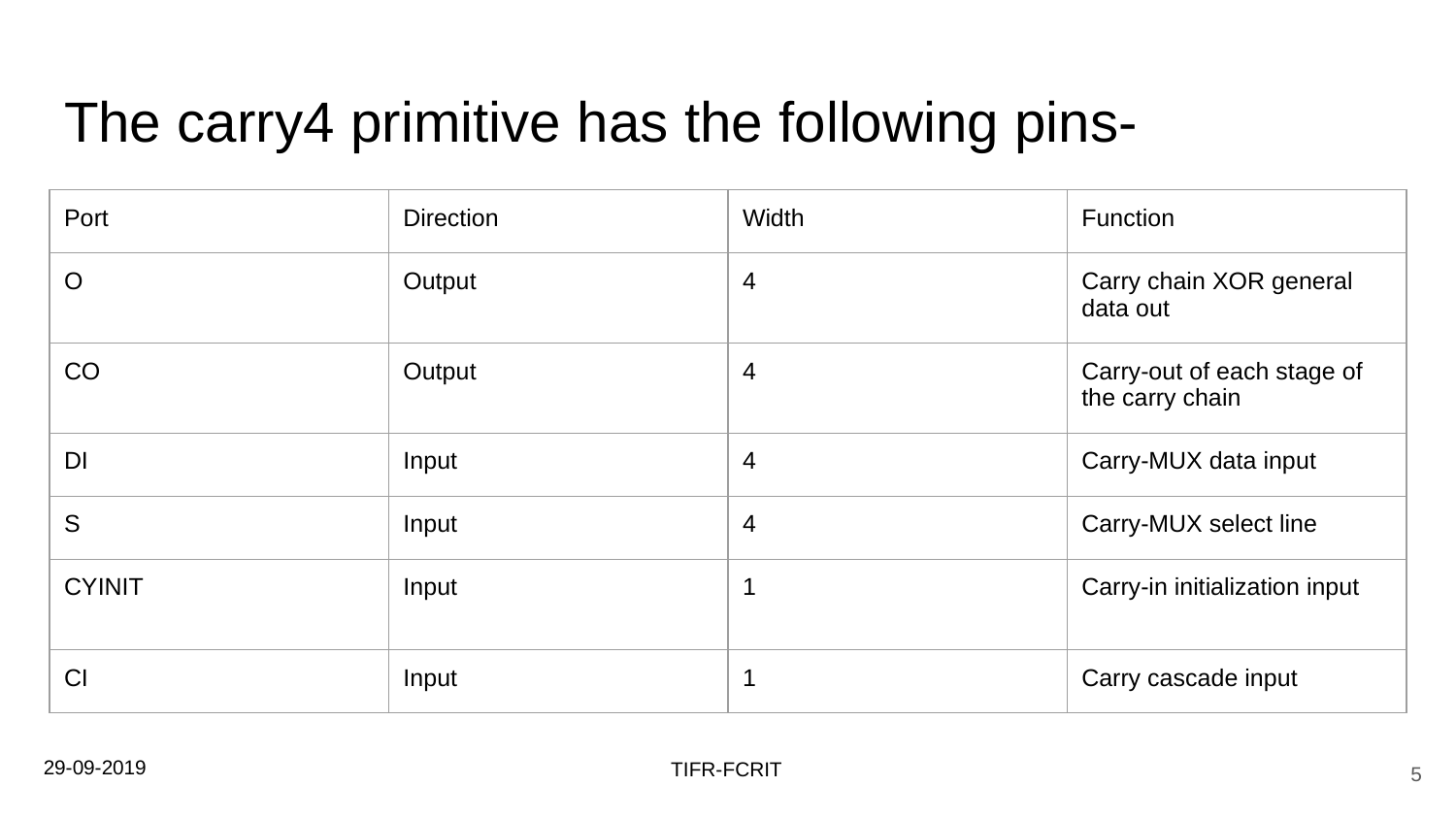

# The carry4 primitive has the following pins-
| Port | Direction | Width | Function |
| --- | --- | --- | --- |
| O | Output | 4 | Carry chain XOR general data out |
| CO | Output | 4 | Carry-out of each stage of the carry chain |
| DI | Input | 4 | Carry-MUX data input |
| S | Input | 4 | Carry-MUX select line |
| CYINIT | Input | 1 | Carry-in initialization input |
| CI | Input | 1 | Carry cascade input |
29-09-2019
5
TIFR-FCRIT